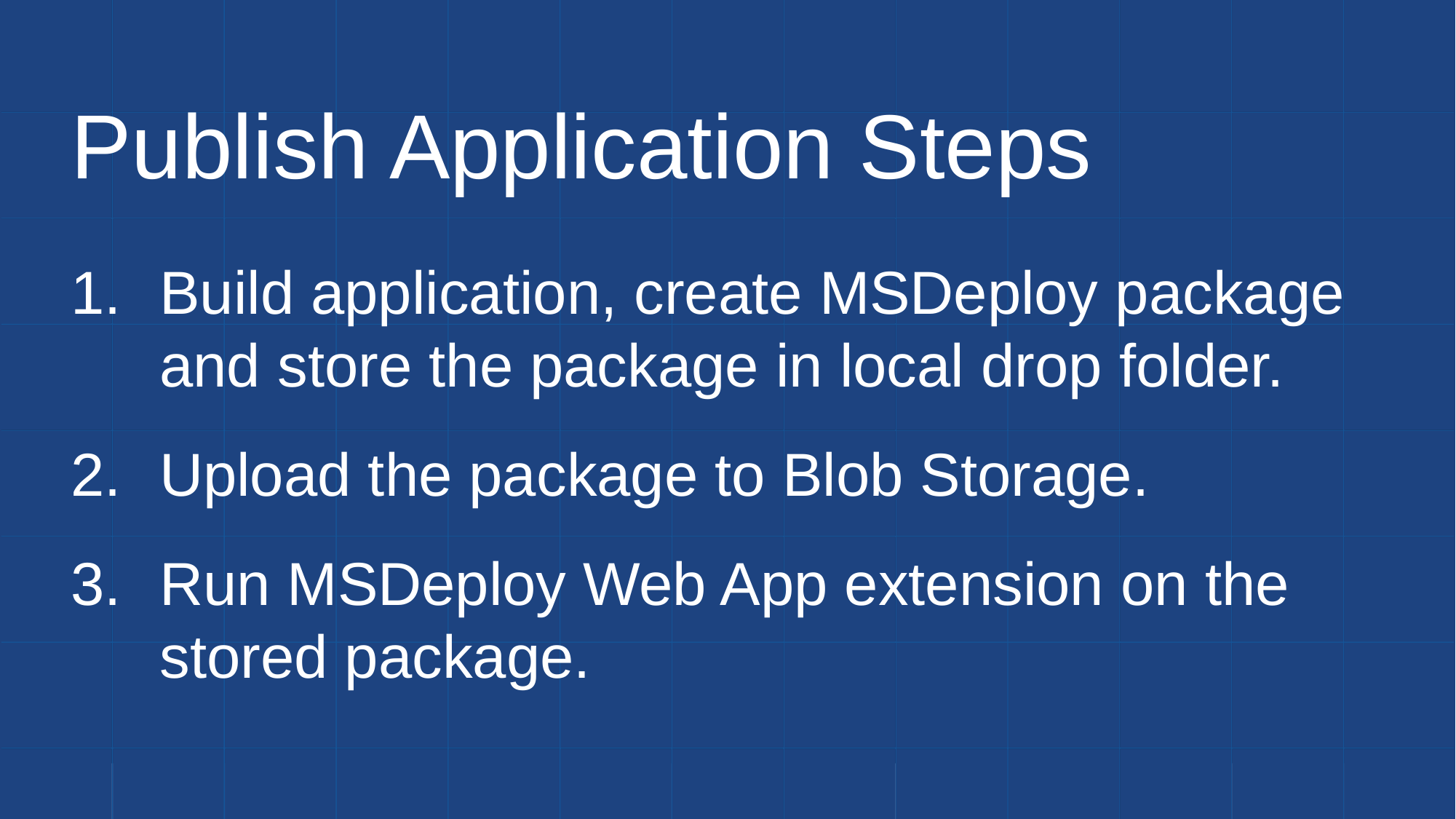

# Publish Application Steps
Build application, create MSDeploy package and store the package in local drop folder.
Upload the package to Blob Storage.
Run MSDeploy Web App extension on the stored package.